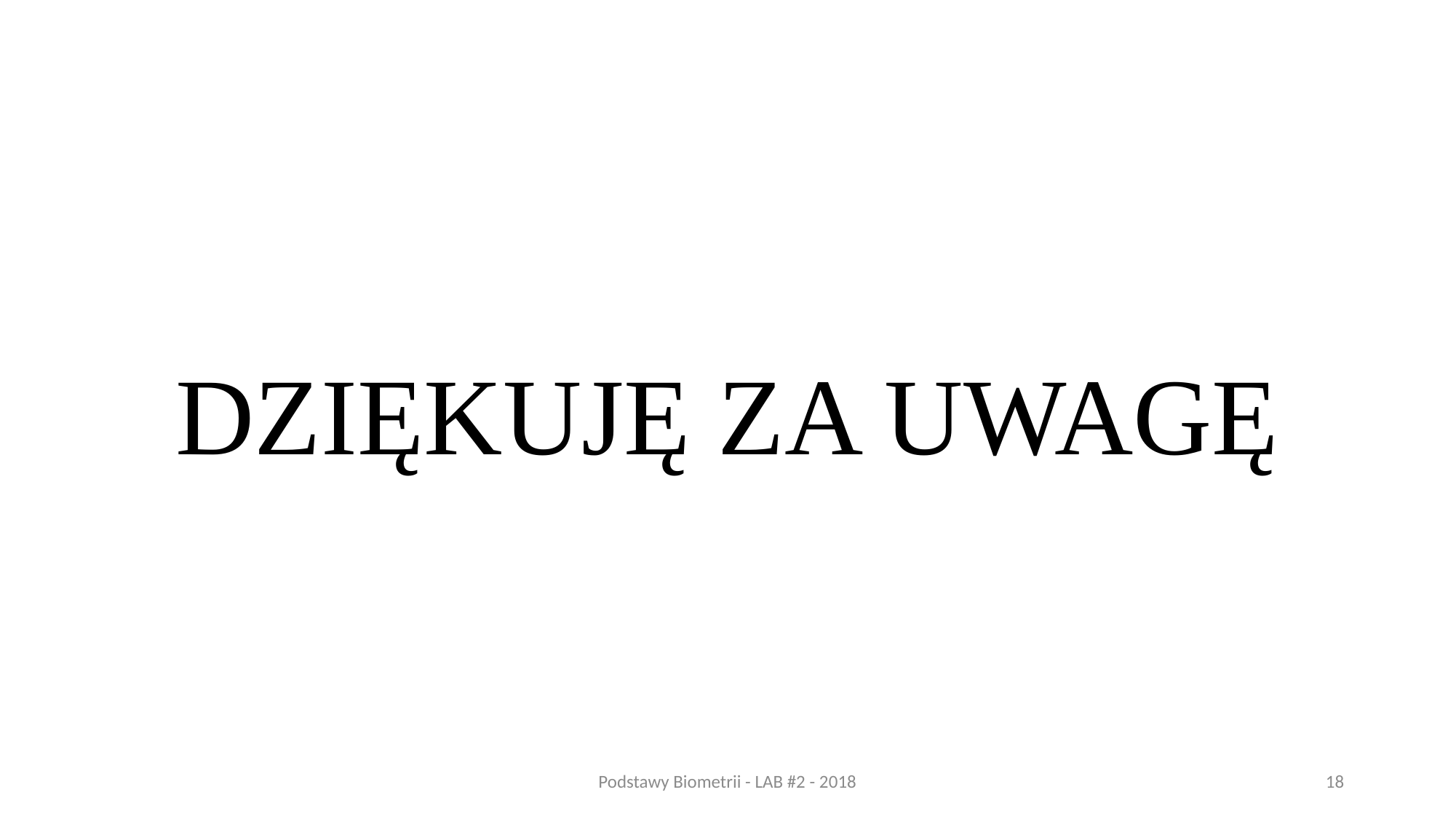

# DZIĘKUJĘ ZA UWAGĘ
Podstawy Biometrii - LAB #2 - 2018
18